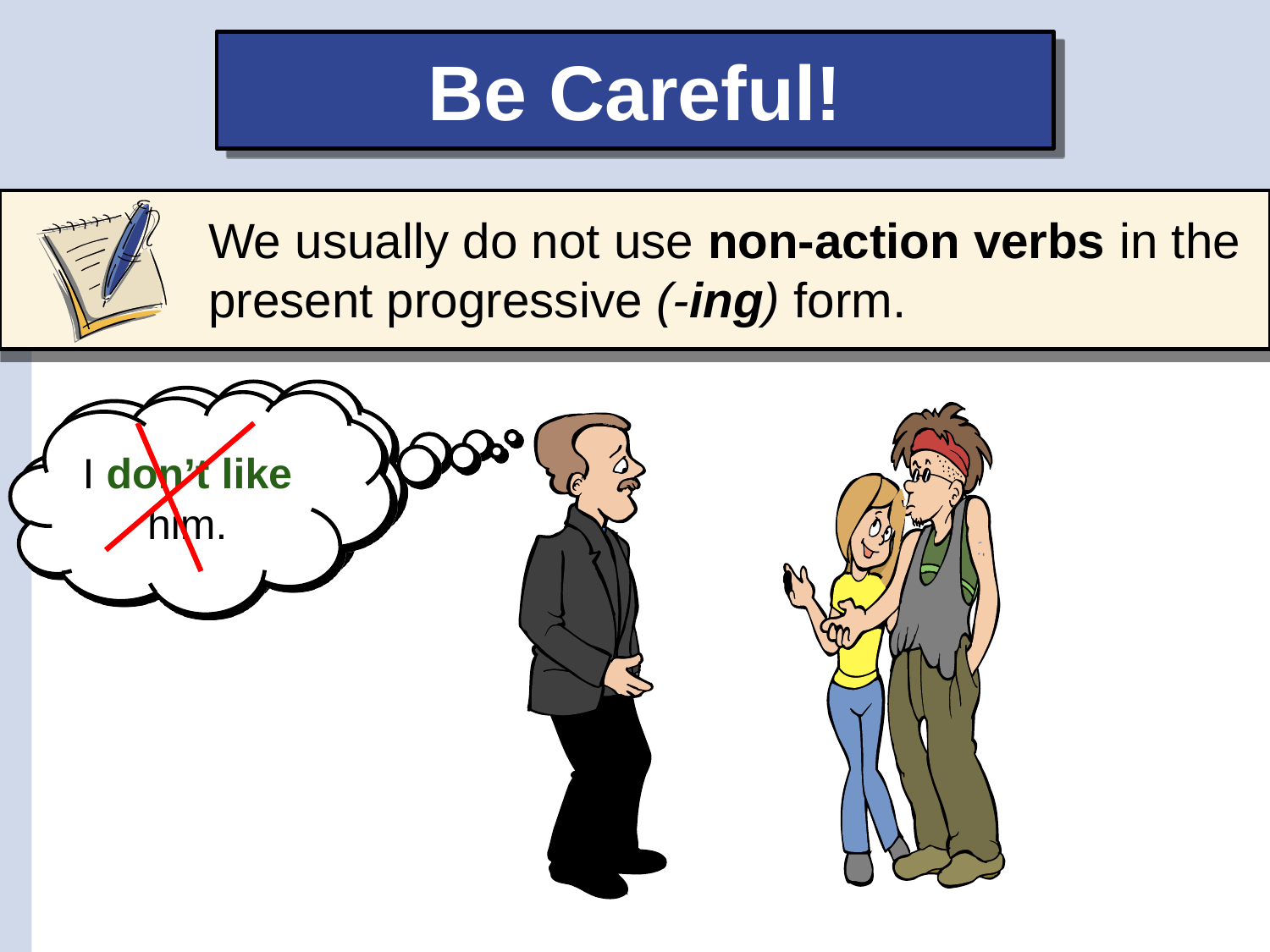

# Be Careful!
We usually do not use non-action verbs in the present progressive (-ing) form.
I am not liking him.
I don’t like him.